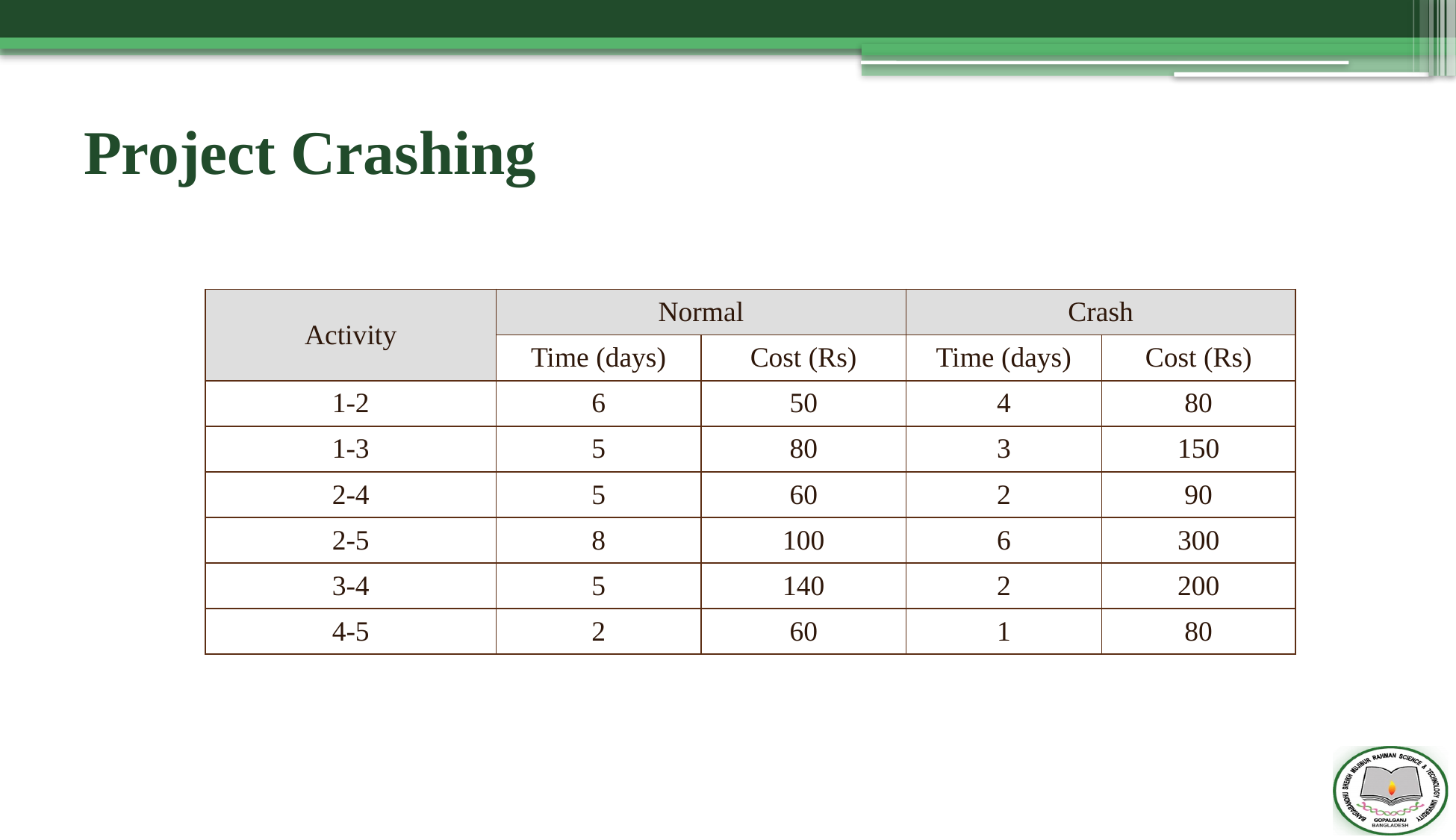

# Project Crashing
| Activity | Normal |  | Crash |  |
| --- | --- | --- | --- | --- |
|  | Time (days) | Cost (Rs) | Time (days) | Cost (Rs) |
| 1-2 | 6 | 50 | 4 | 80 |
| 1-3 | 5 | 80 | 3 | 150 |
| 2-4 | 5 | 60 | 2 | 90 |
| 2-5 | 8 | 100 | 6 | 300 |
| 3-4 | 5 | 140 | 2 | 200 |
| 4-5 | 2 | 60 | 1 | 80 |